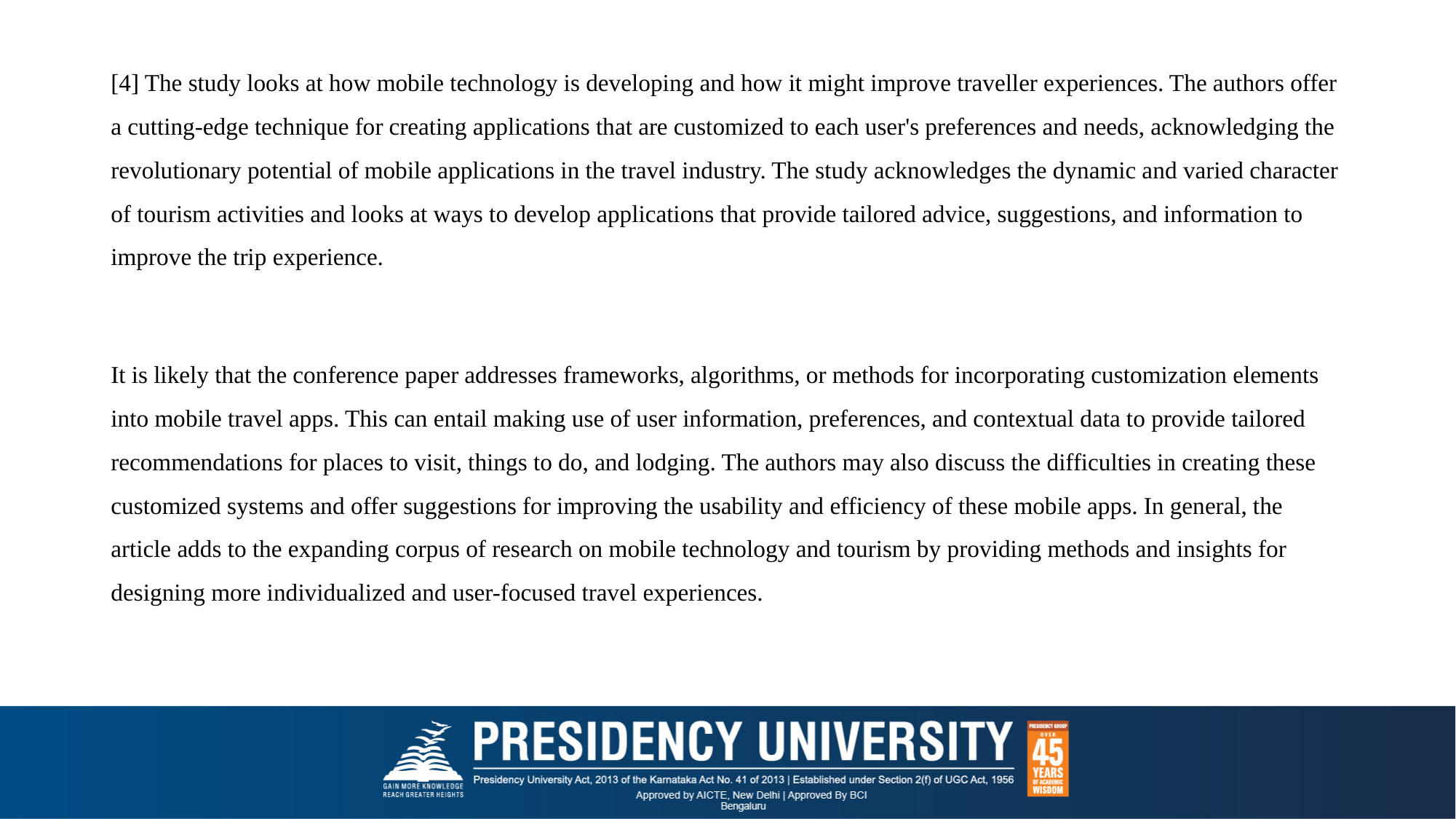

[4] The study looks at how mobile technology is developing and how it might improve traveller experiences. The authors offer a cutting-edge technique for creating applications that are customized to each user's preferences and needs, acknowledging the revolutionary potential of mobile applications in the travel industry. The study acknowledges the dynamic and varied character of tourism activities and looks at ways to develop applications that provide tailored advice, suggestions, and information to improve the trip experience.

It is likely that the conference paper addresses frameworks, algorithms, or methods for incorporating customization elements into mobile travel apps. This can entail making use of user information, preferences, and contextual data to provide tailored recommendations for places to visit, things to do, and lodging. The authors may also discuss the difficulties in creating these customized systems and offer suggestions for improving the usability and efficiency of these mobile apps. In general, the article adds to the expanding corpus of research on mobile technology and tourism by providing methods and insights for designing more individualized and user-focused travel experiences.